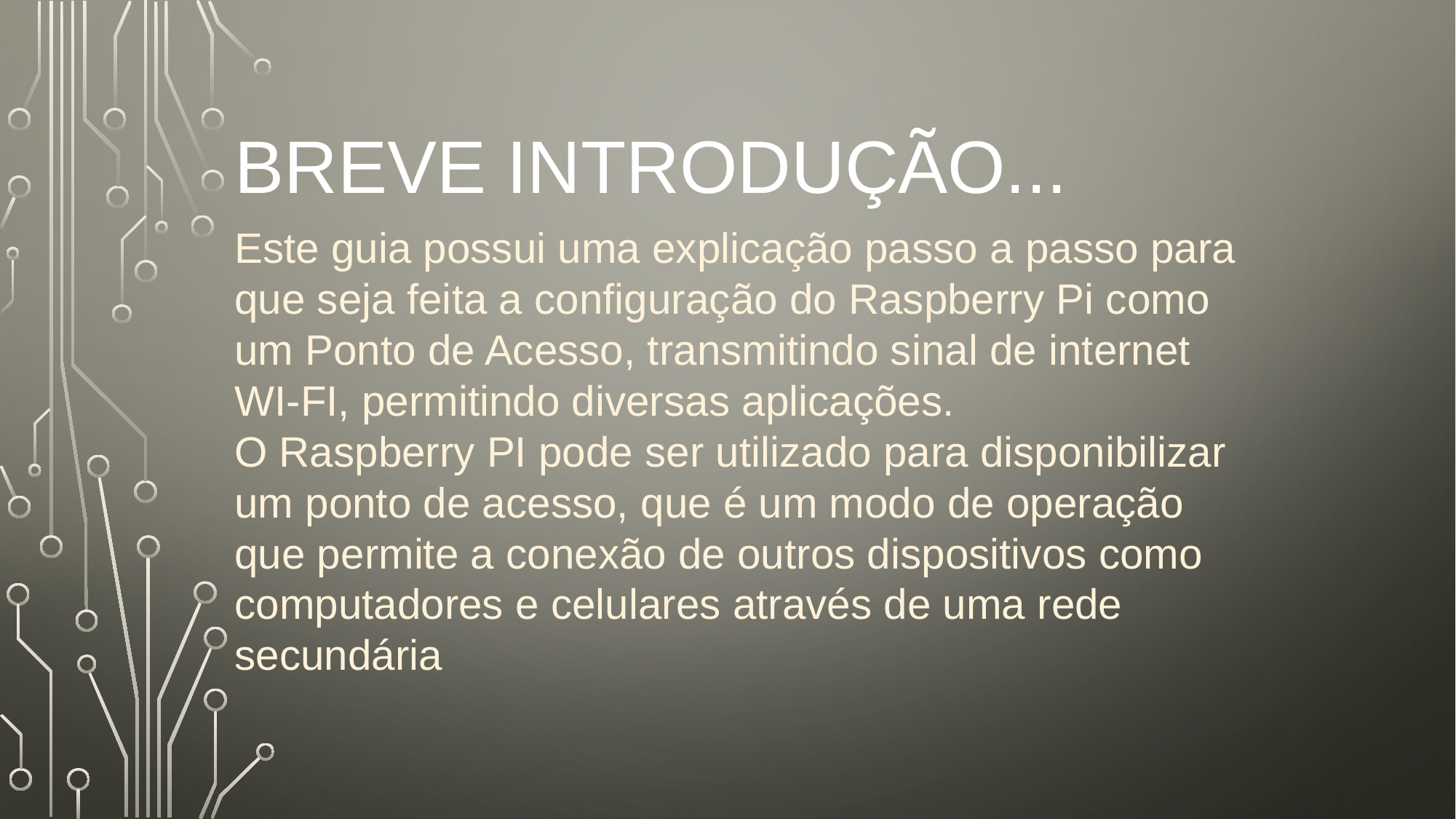

# Breve Introdução...
Este guia possui uma explicação passo a passo para que seja feita a configuração do Raspberry Pi como um Ponto de Acesso, transmitindo sinal de internet WI-FI, permitindo diversas aplicações.
O Raspberry PI pode ser utilizado para disponibilizar um ponto de acesso, que é um modo de operação que permite a conexão de outros dispositivos como computadores e celulares através de uma rede secundária